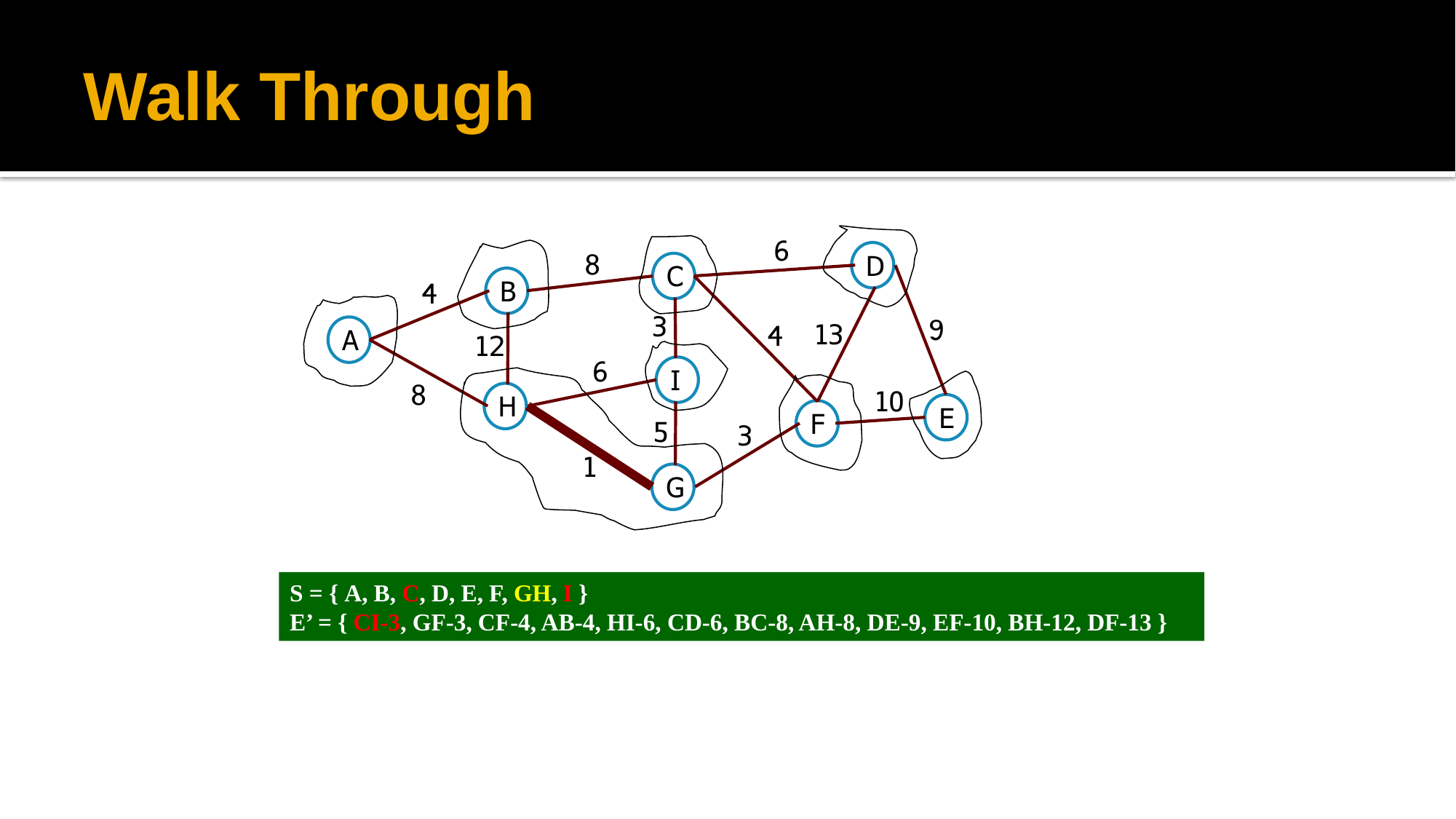

# Walk Through

6

8

D

C

B
4

3
9
13
4

A
12

6

I

8

10

H

E

F
5
3
1

G
S = { A, B, C, D, E, F, GH, I }
E’ = { CI-3, GF-3, CF-4, AB-4, HI-6, CD-6, BC-8, AH-8, DE-9, EF-10, BH-12, DF-13 }